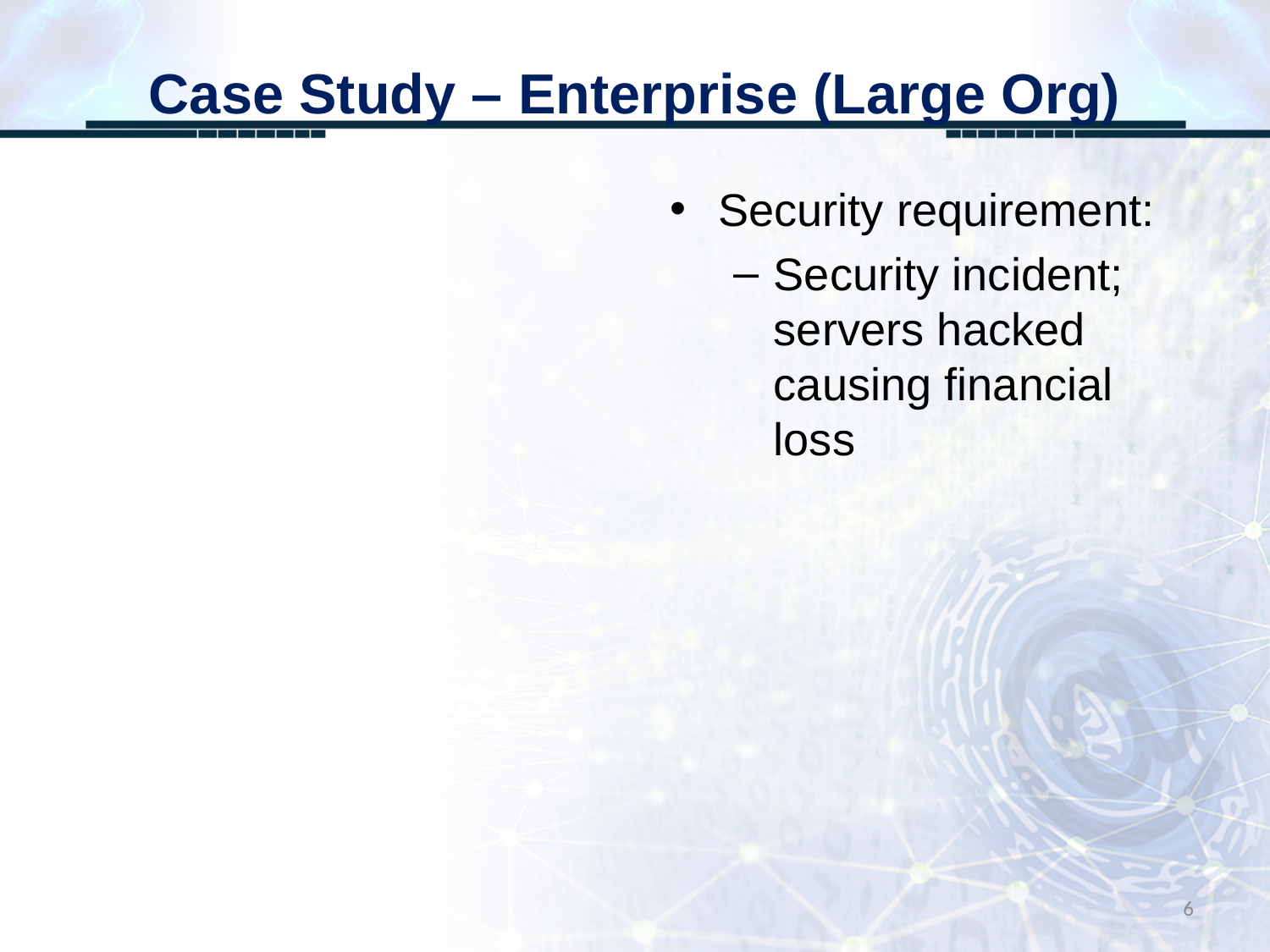

# Case Study – Enterprise (Large Org)
Security requirement:
Security incident; servers hacked causing financial loss
6